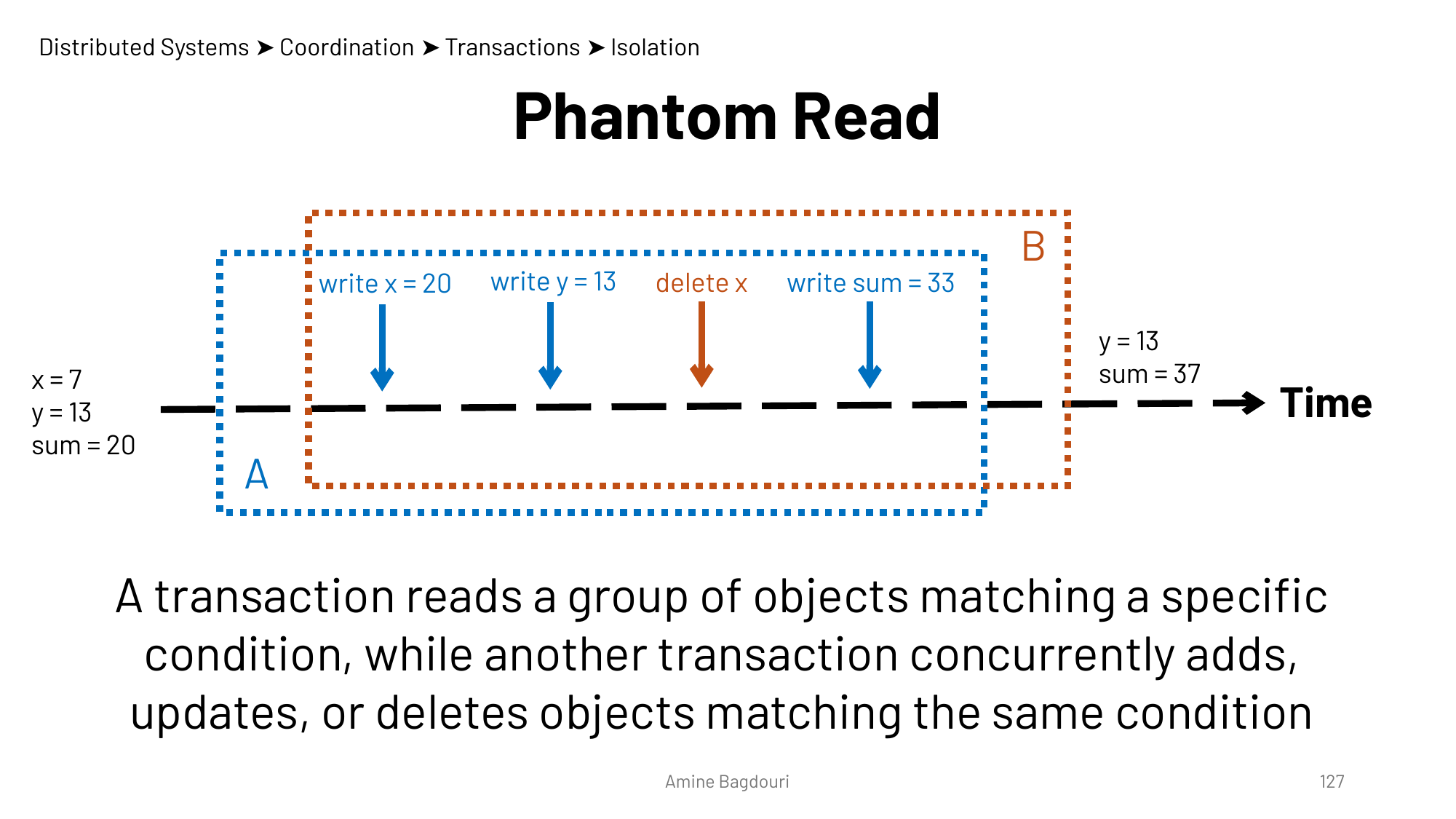

Distributed Systems ➤ Coordination ➤ Transactions ➤ Isolation
Phantom Read

B

write y = 13
delete x
write sum = 33
write x = 20
y = 13
sum = 37
x = 7
y = 13
sum = 20
Time
A
A transaction reads a group of objects matching a specific condition, while another transaction concurrently adds, updates, or deletes objects matching the same condition
Amine Bagdouri
127